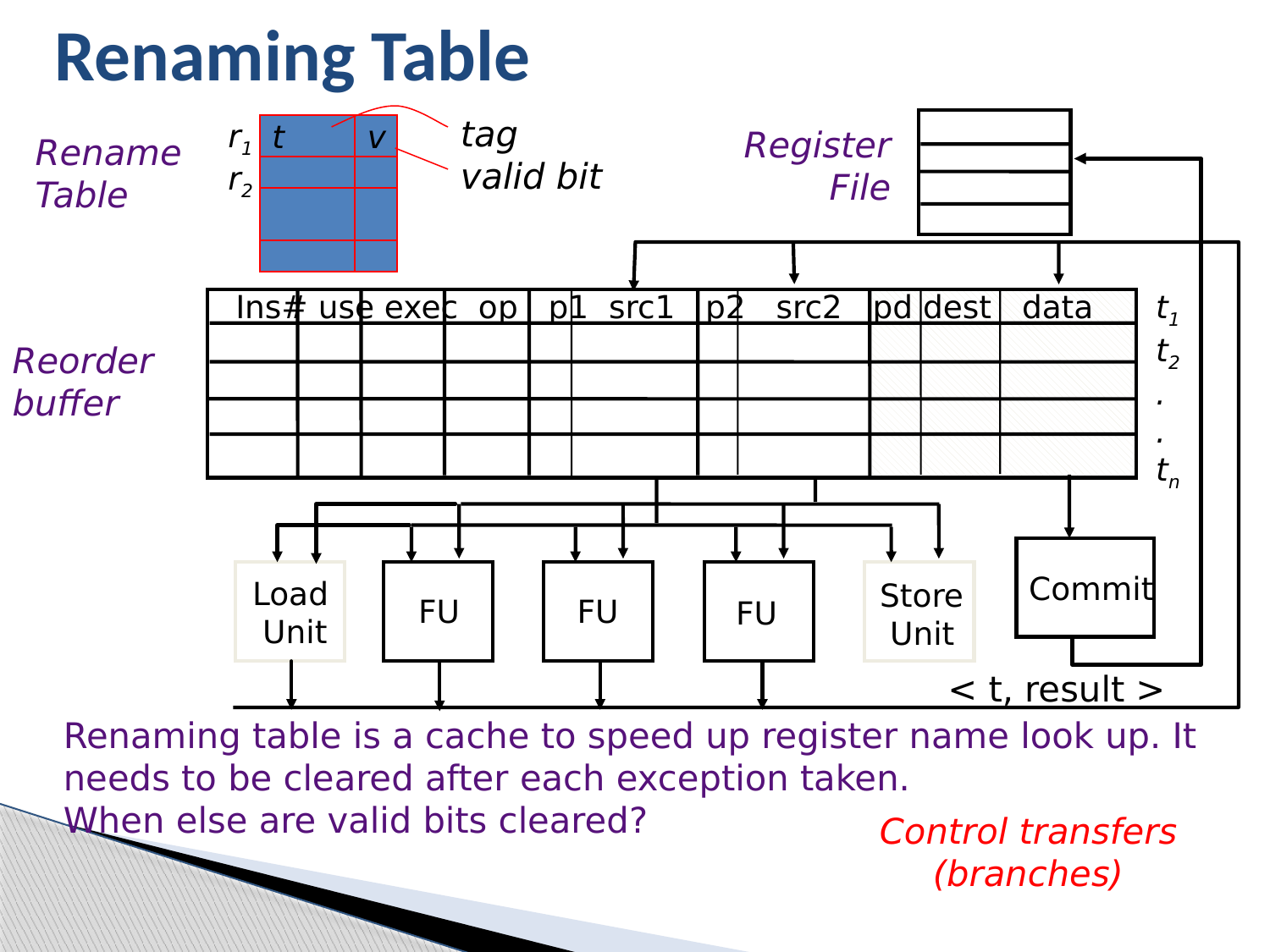

# Renaming Table

tag
valid bit
r1
t
v

r2

Register File
Rename
Table

Ins# use exec  op   p1  src1   p2   src2   pd dest   data

t1
t2
.
.
tn
Reorder
buffer

Commit

Load
 Unit
Store
 Unit
FU
FU
FU
< t, result >

Renaming table is a cache to speed up register name look up. It needs to be cleared after each exception taken.
When else are valid bits cleared?
Control transfers (branches)